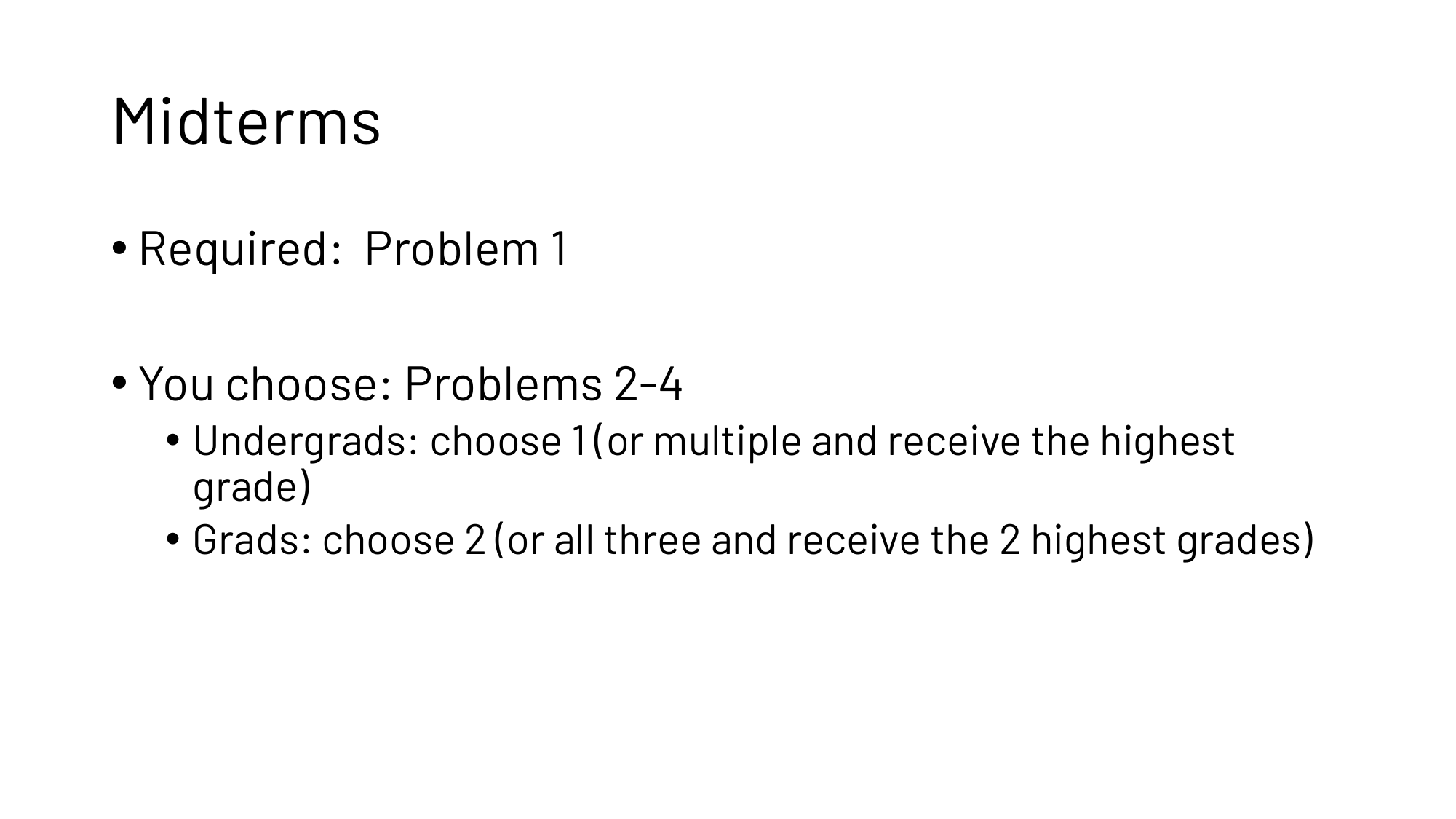

# Midterms
Required:  Problem 1

You choose: Problems 2-4
Undergrads: choose 1 (or multiple and receive the highest grade)
Grads: choose 2 (or all three and receive the 2 highest grades)